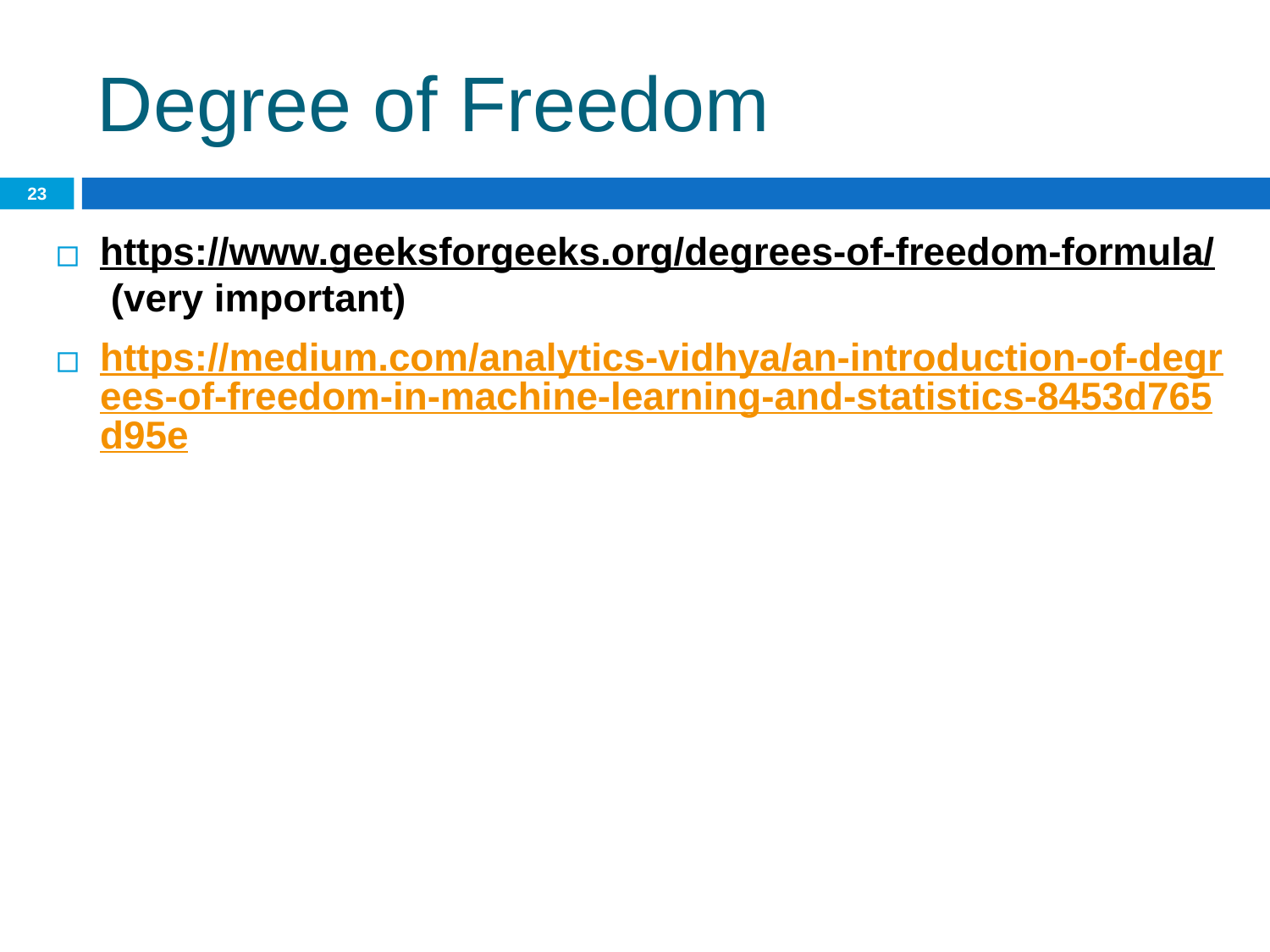

# Degree of Freedom
23
https://www.geeksforgeeks.org/degrees-of-freedom-formula/  (very important)
https://medium.com/analytics-vidhya/an-introduction-of-degrees-of-freedom-in-machine-learning-and-statistics-8453d765d95e